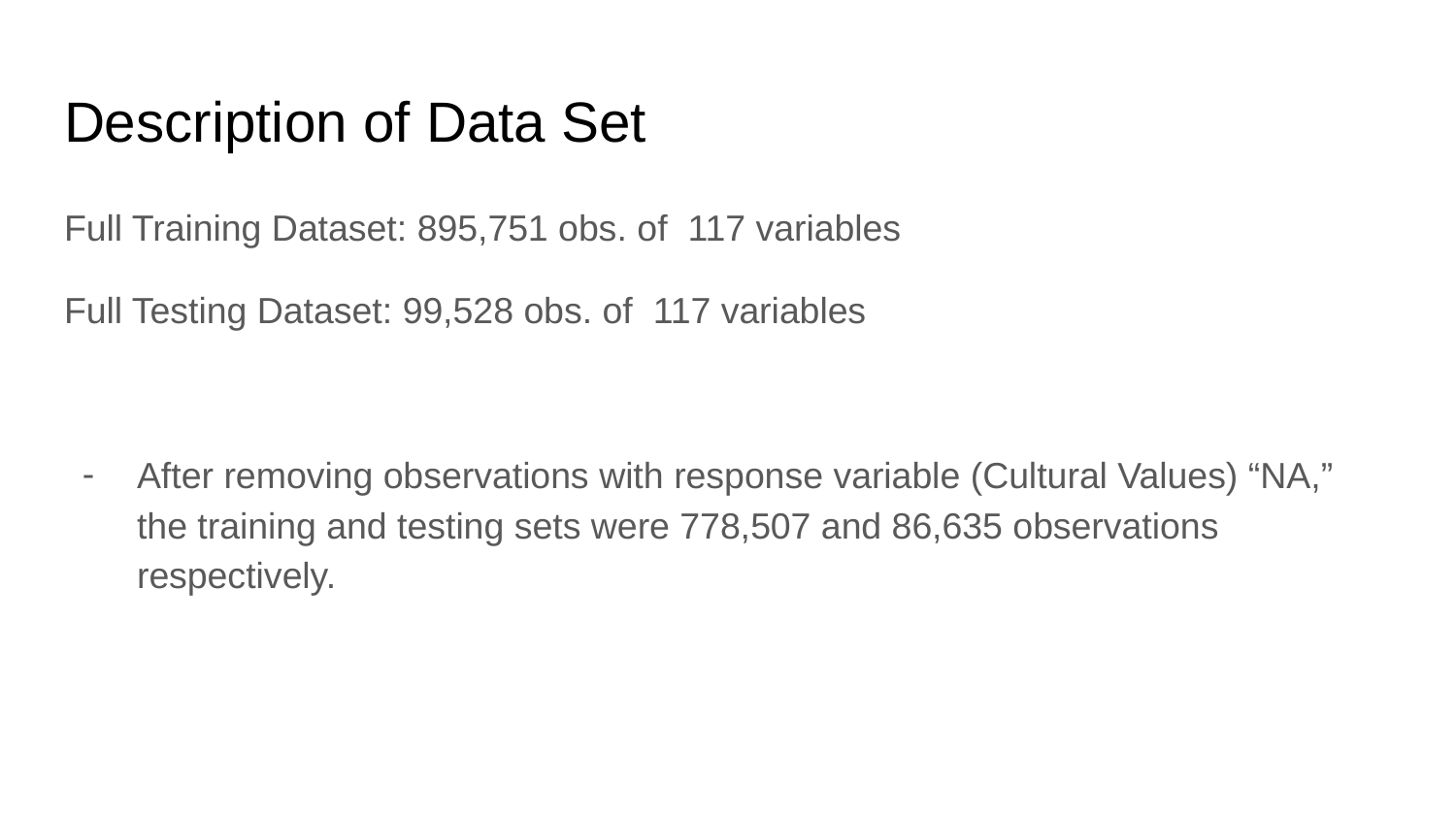

# Description of Data Set
Full Training Dataset: 895,751 obs. of  117 variables
Full Testing Dataset: 99,528 obs. of  117 variables

After removing observations with response variable (Cultural Values) “NA,” the training and testing sets were 778,507 and 86,635 observations respectively.